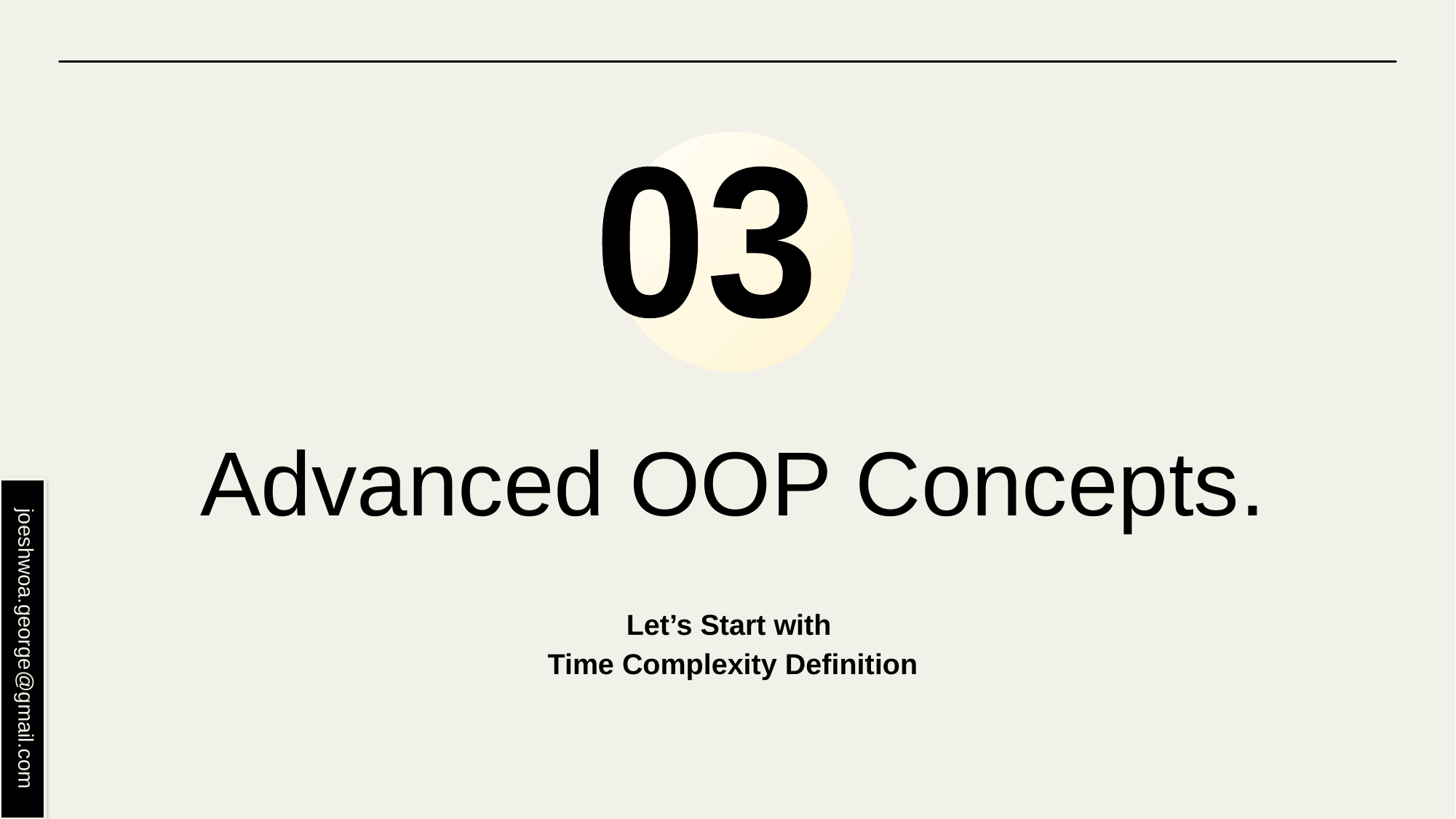

03
# Advanced OOP Concepts.
Let’s Start with
Time Complexity Definition
joeshwoa.george@gmail.com